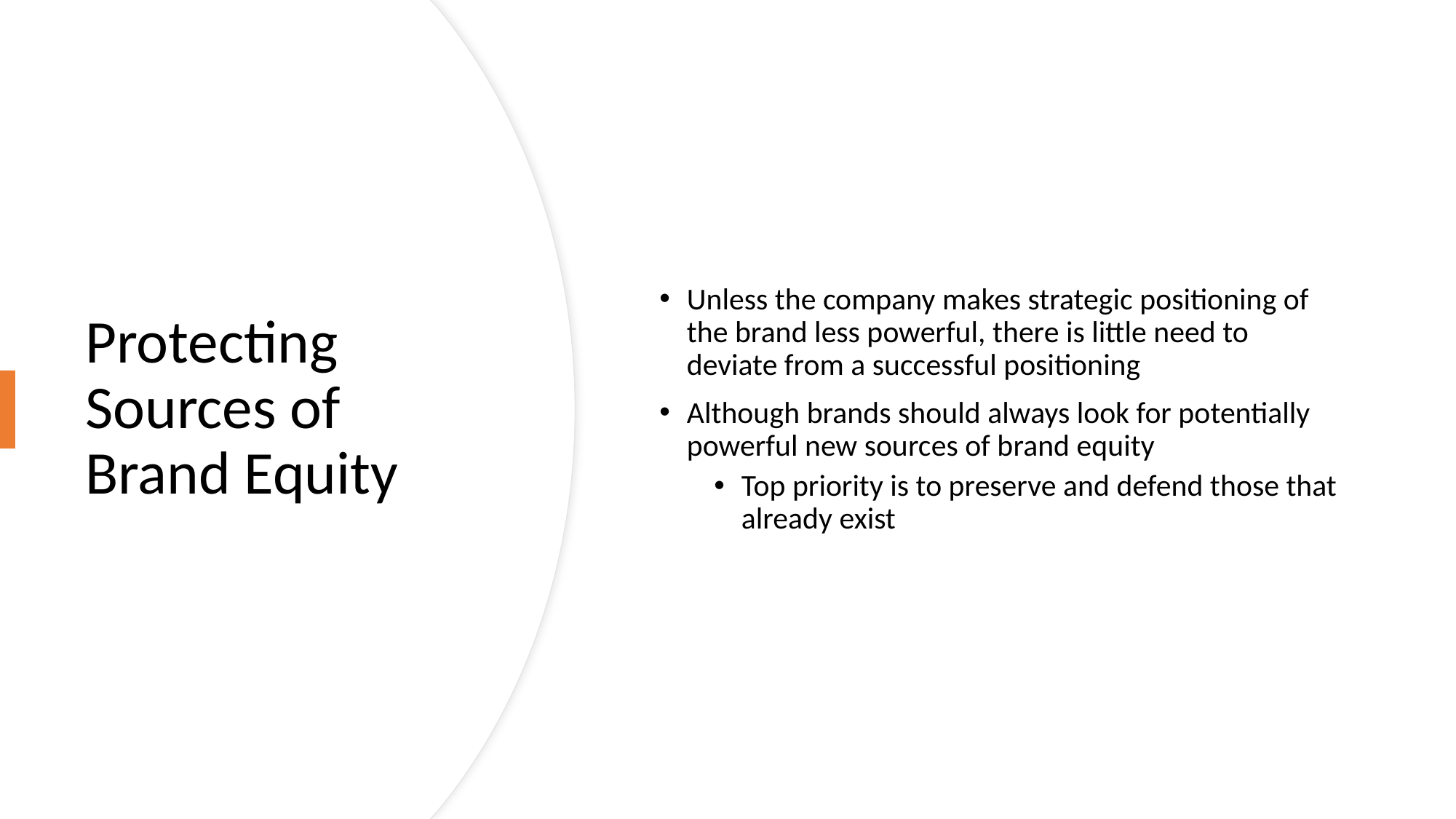

Unless the company makes strategic positioning of the brand less powerful, there is little need to deviate from a successful positioning
Although brands should always look for potentially powerful new sources of brand equity
Top priority is to preserve and defend those that already exist
# Protecting Sources of Brand Equity